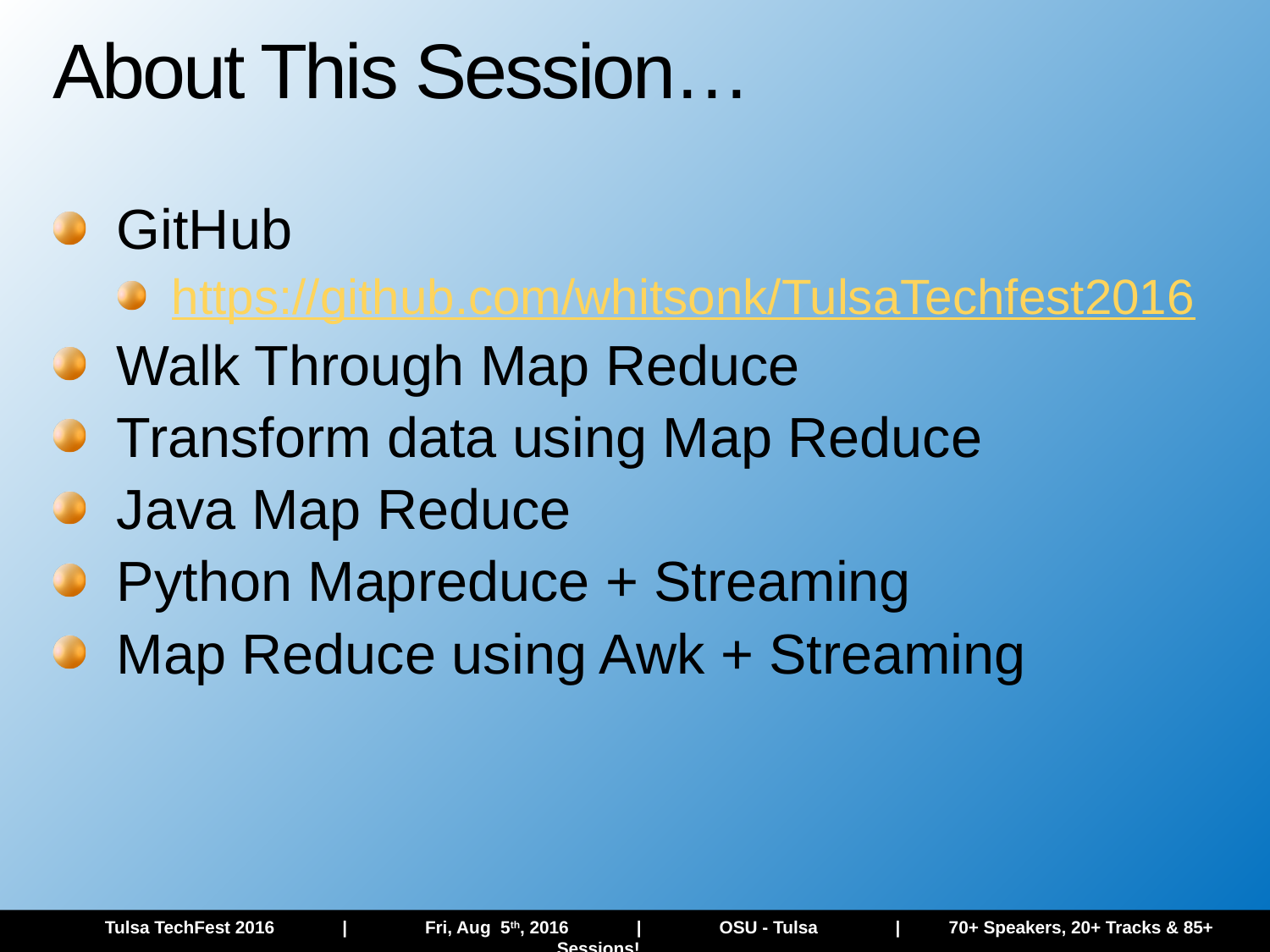

# About This Session…
GitHub
https://github.com/whitsonk/TulsaTechfest2016
Walk Through Map Reduce
Transform data using Map Reduce
Java Map Reduce
Python Mapreduce + Streaming
Map Reduce using Awk + Streaming